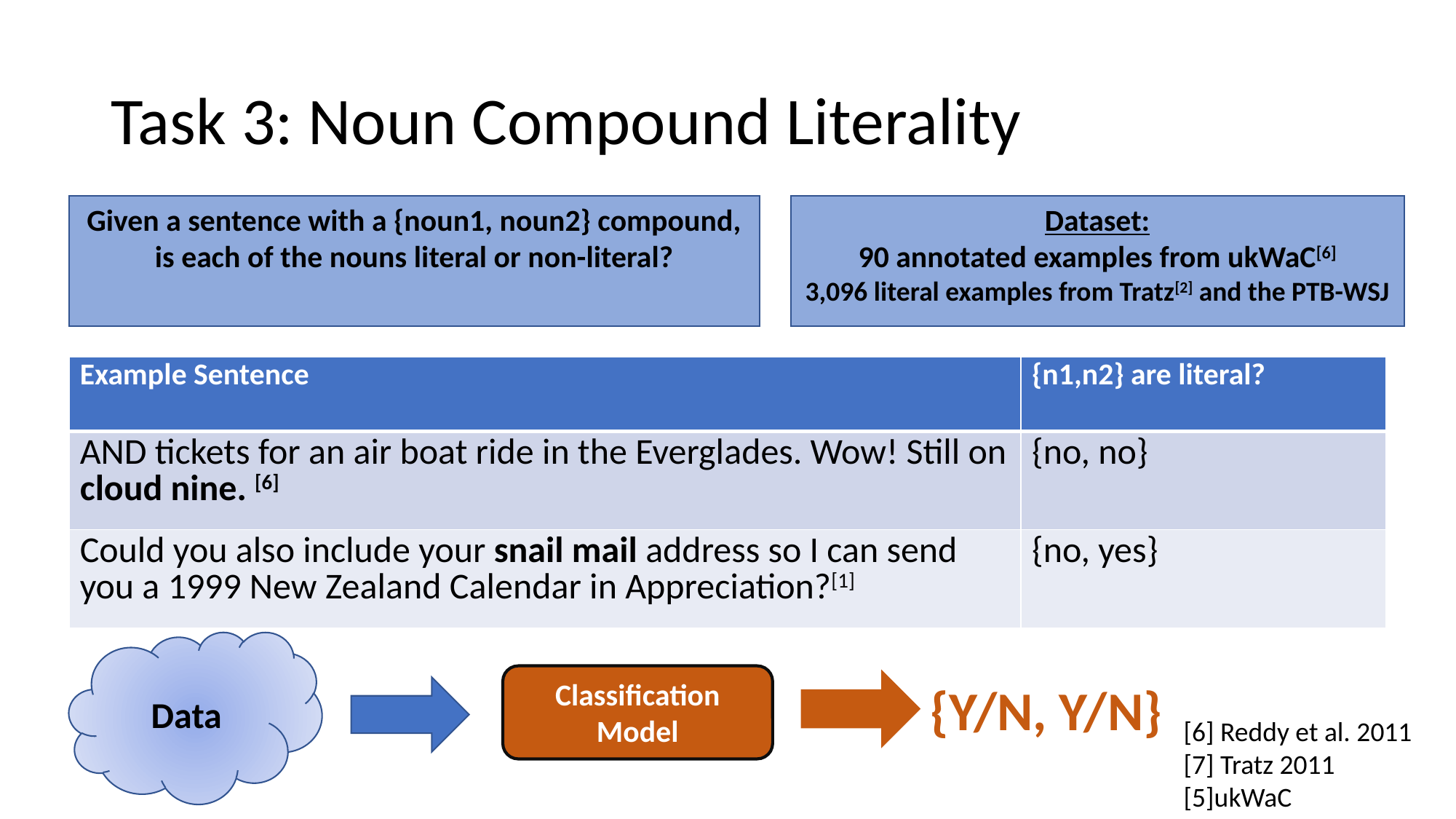

# Task 3: Noun Compound Literality
Dataset:
90 annotated examples from ukWaC[6]
3,096 literal examples from Tratz[2] and the PTB-WSJ
Given a sentence with a {noun1, noun2} compound, is each of the nouns literal or non-literal?

| Example Sentence | {n1,n2} are literal? |
| --- | --- |
| AND tickets for an air boat ride in the Everglades. Wow! Still on cloud nine. [6] | {no, no} |
| Could you also include your snail mail address so I can send you a 1999 New Zealand Calendar in Appreciation?[1] | {no, yes} |
Data
Classification Model
{Y/N, Y/N}

[6] Reddy et al. 2011
[7] Tratz 2011
[5]ukWaC